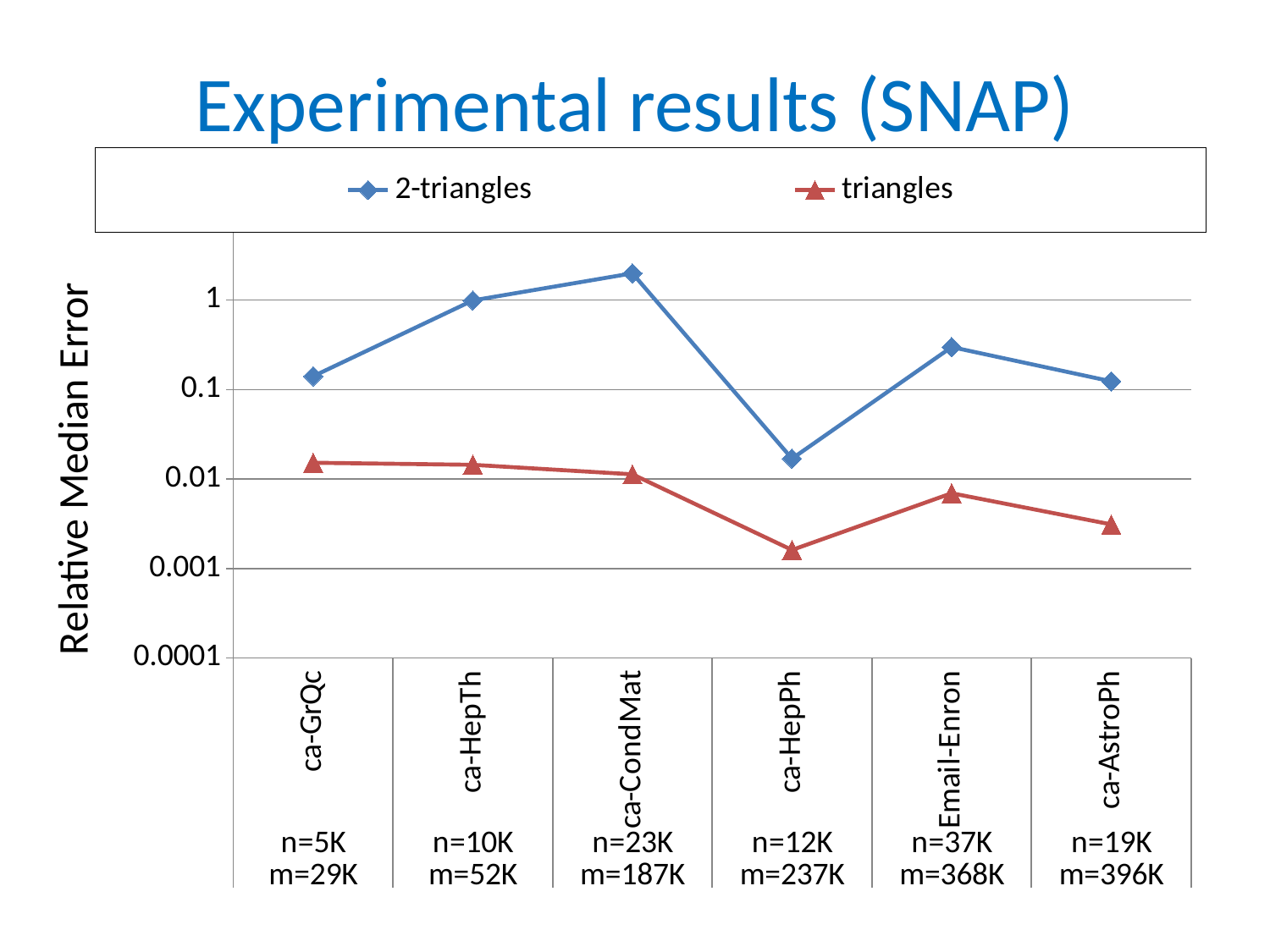

# Experimental results (SNAP)

### Chart

| Category | 2-triangles | triangles |
|---|---|---|
| ca-GrQc | 0.140493164075331 | 0.0151678408619975 |
| ca-HepTh | 0.987717848287757 | 0.0143971205758848 |
| ca-CondMat | 1.986601705237515 | 0.0112828144738436 |
| ca-HepPh | 0.0168559361466782 | 0.00160786113082064 |
| Email-Enron | 0.297826153410517 | 0.00693218017066367 |
| ca-AstroPh | 0.123179486880511 | 0.00310779382895739 |